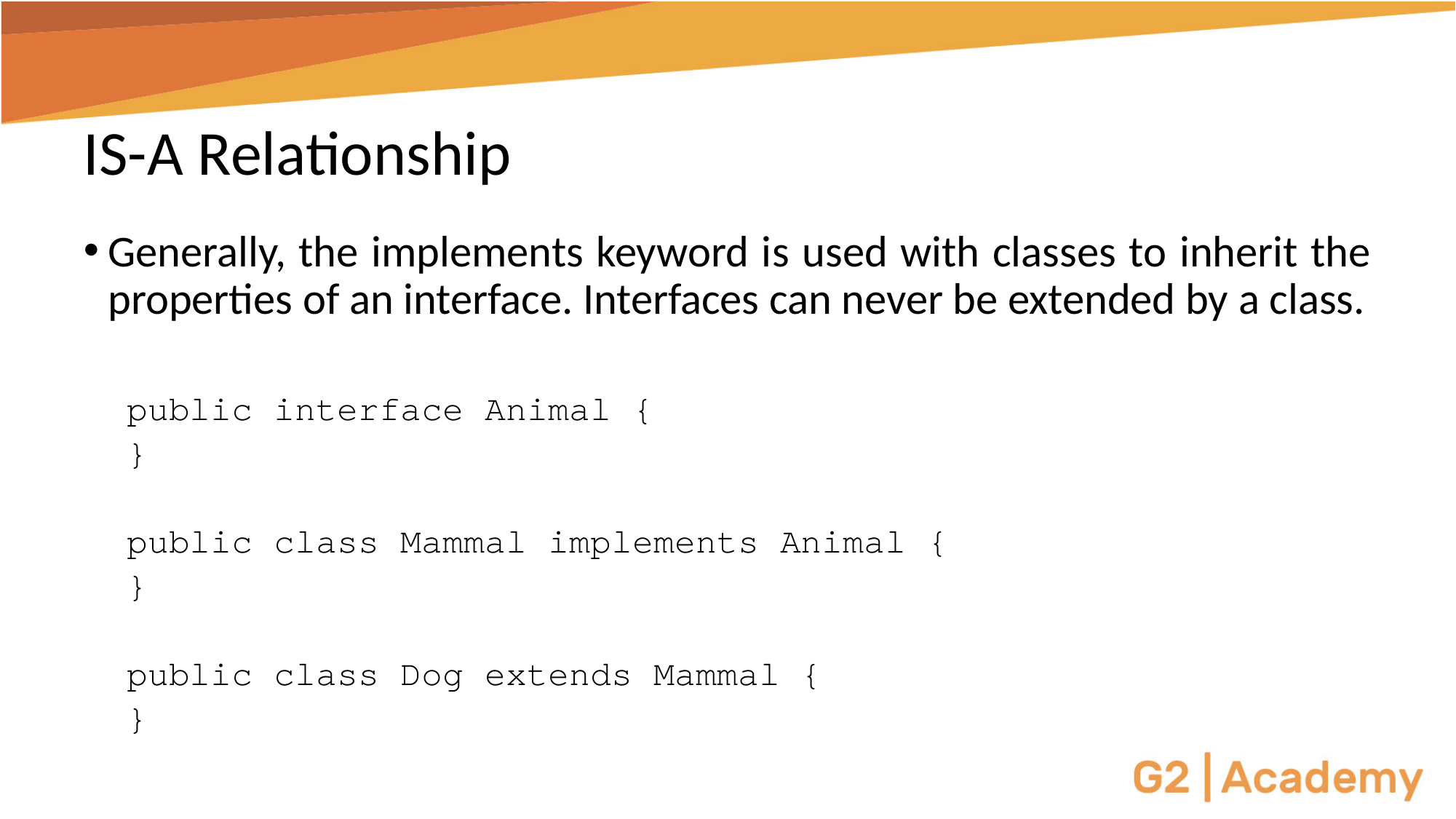

# IS-A Relationship
Generally, the implements keyword is used with classes to inherit the properties of an interface. Interfaces can never be extended by a class.

public interface Animal {
}

public class Mammal implements Animal {
}

public class Dog extends Mammal {
}